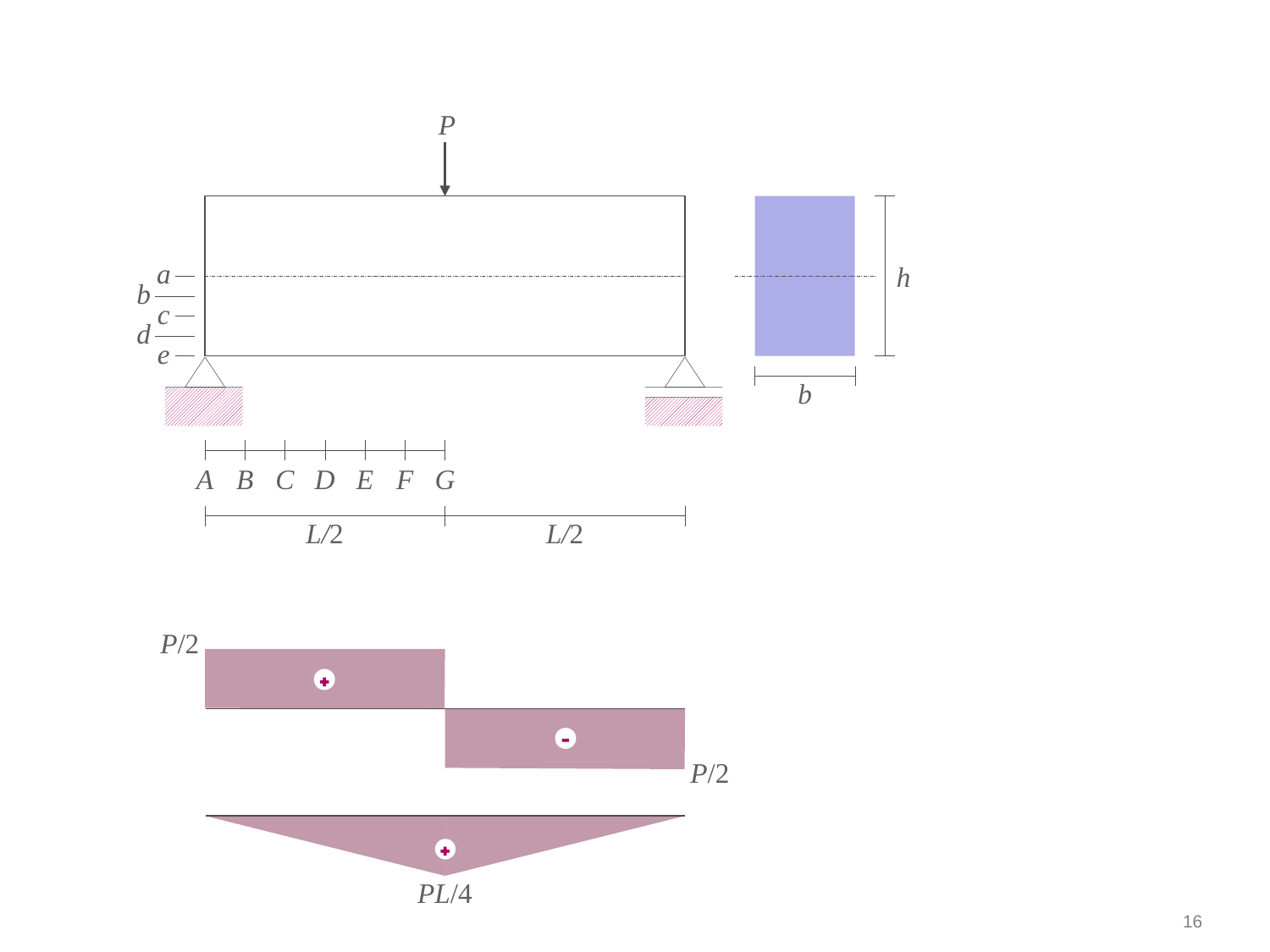

P

a
b
c
d
e
A
B
C
D
E
F
G
L/2
L/2

h
b
P/2

+

-
P/2

+
PL/4